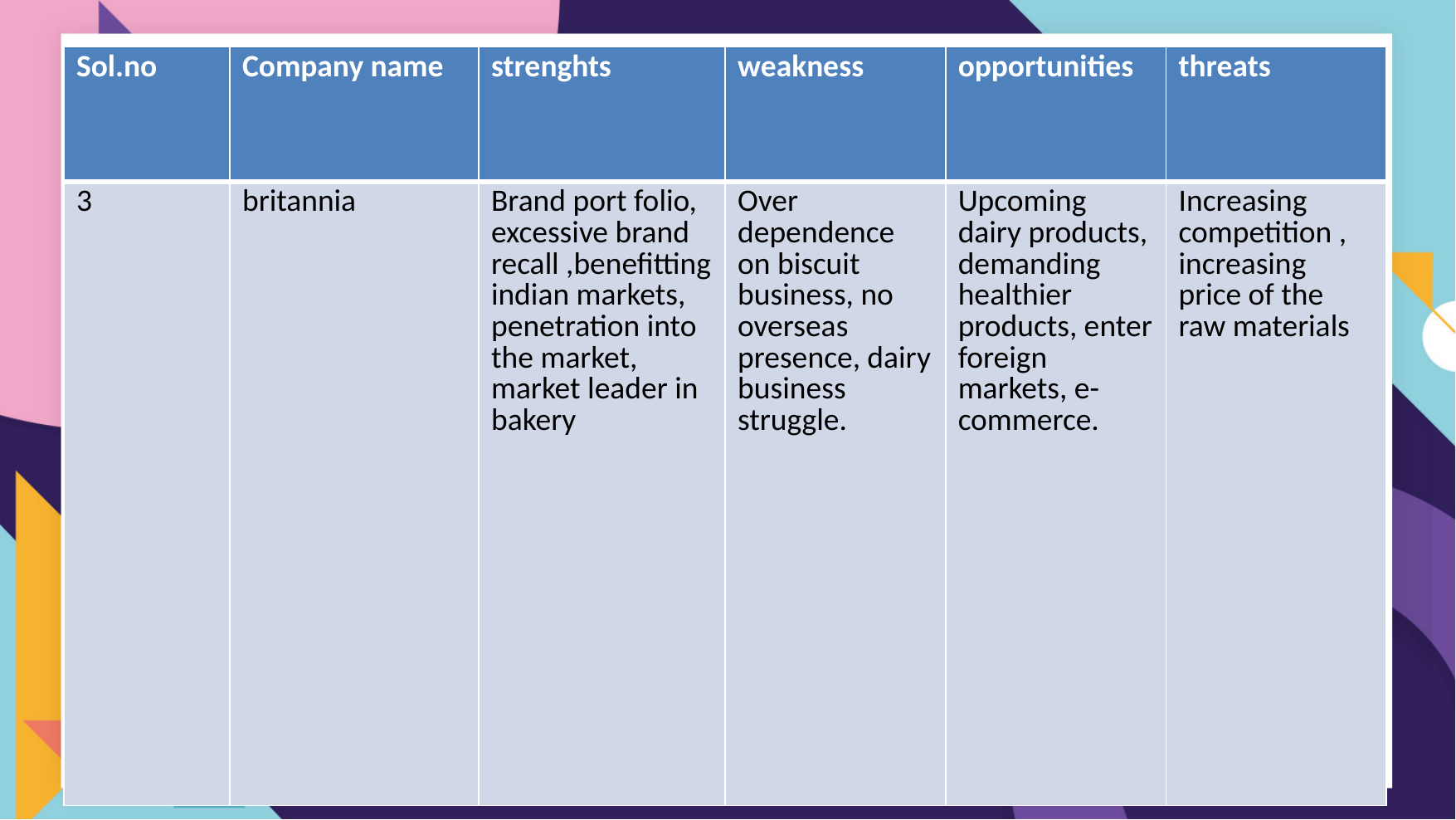

#
| Sol.no | Company name | strenghts | weakness | opportunities | threats |
| --- | --- | --- | --- | --- | --- |
| 3 | britannia | Brand port folio, excessive brand recall ,benefitting indian markets, penetration into the market, market leader in bakery | Over dependence on biscuit business, no overseas presence, dairy business struggle. | Upcoming dairy products, demanding healthier products, enter foreign markets, e- commerce. | Increasing competition , increasing price of the raw materials |